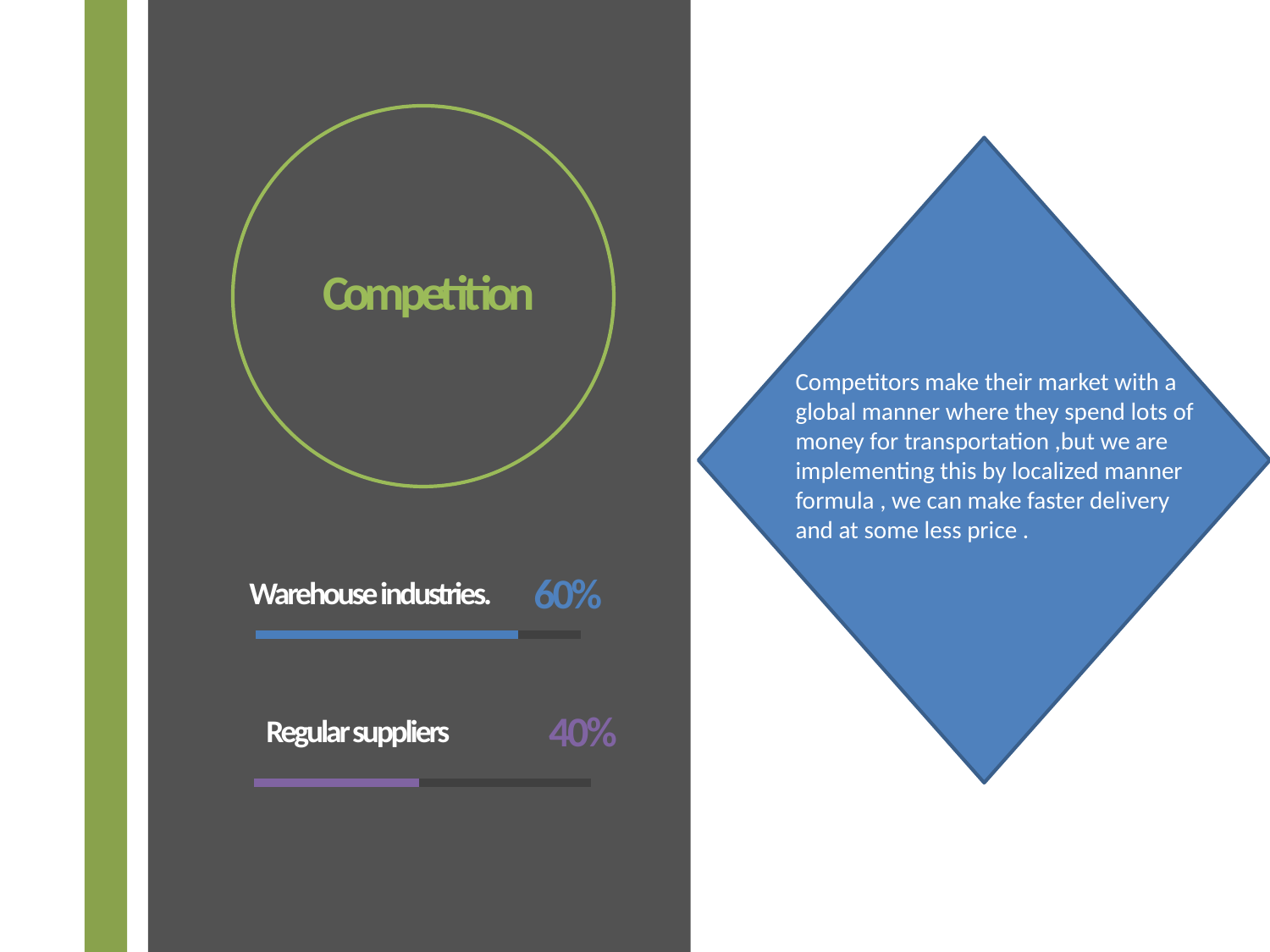

Competition

Competitors make their market with a global manner where they spend lots of money for transportation ,but we are implementing this by localized manner formula , we can make faster delivery and at some less price .
60%
Warehouse industries.
40%
Regular suppliers